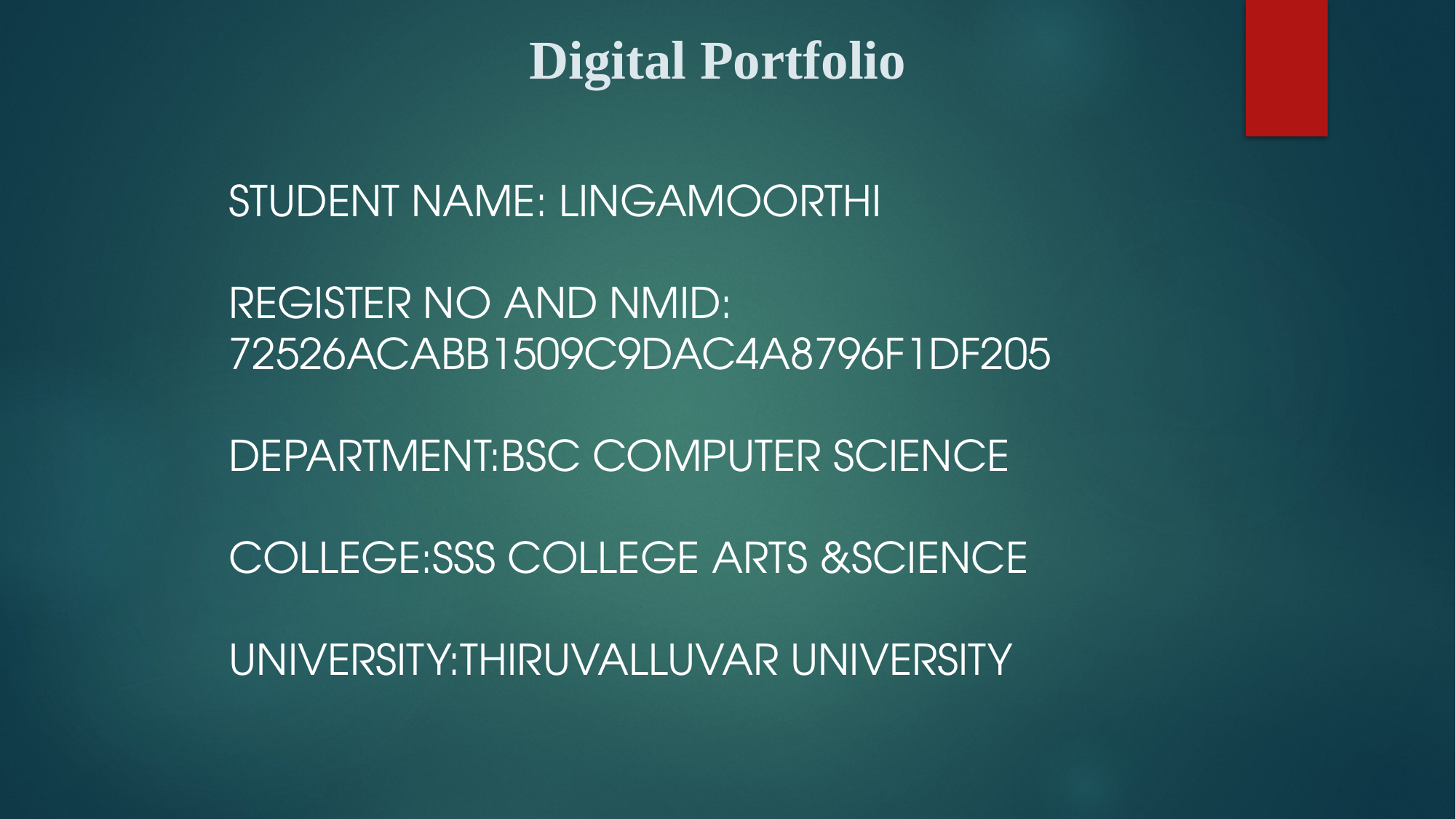

Digital Portfolio
STUDENT NAME: LINGAMOORTHI

REGISTER NO AND NMID: 72526ACABB1509C9DAC4A8796F1DF205

DEPARTMENT:BSC COMPUTER SCIENCE

COLLEGE:SSS COLLEGE ARTS &SCIENCE

UNIVERSITY:THIRUVALLUVAR UNIVERSITY